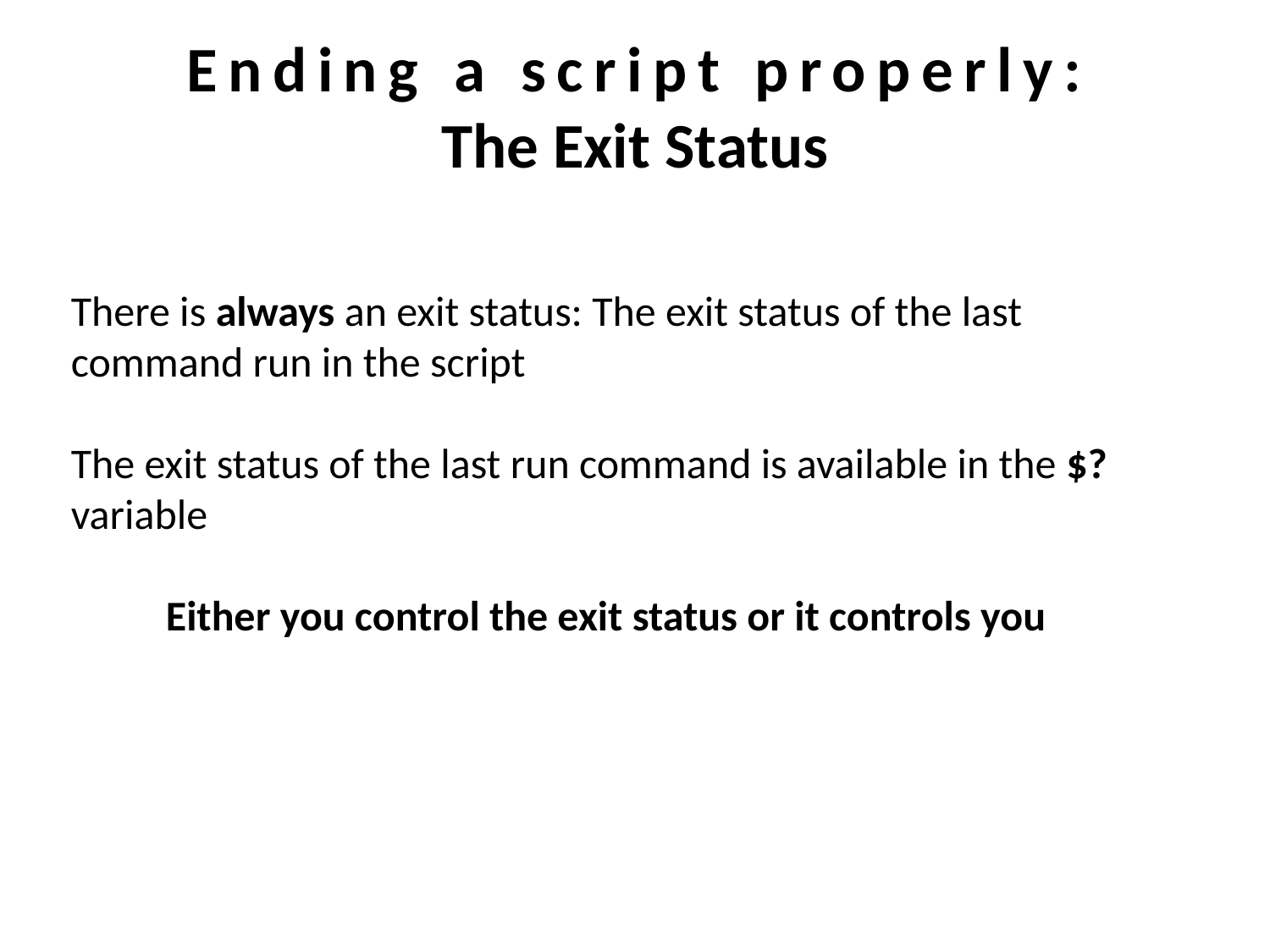

Ending a script properly:
The Exit Status
There is always an exit status: The exit status of the last command run in the script

The exit status of the last run command is available in the $? variable

Either you control the exit status or it controls you